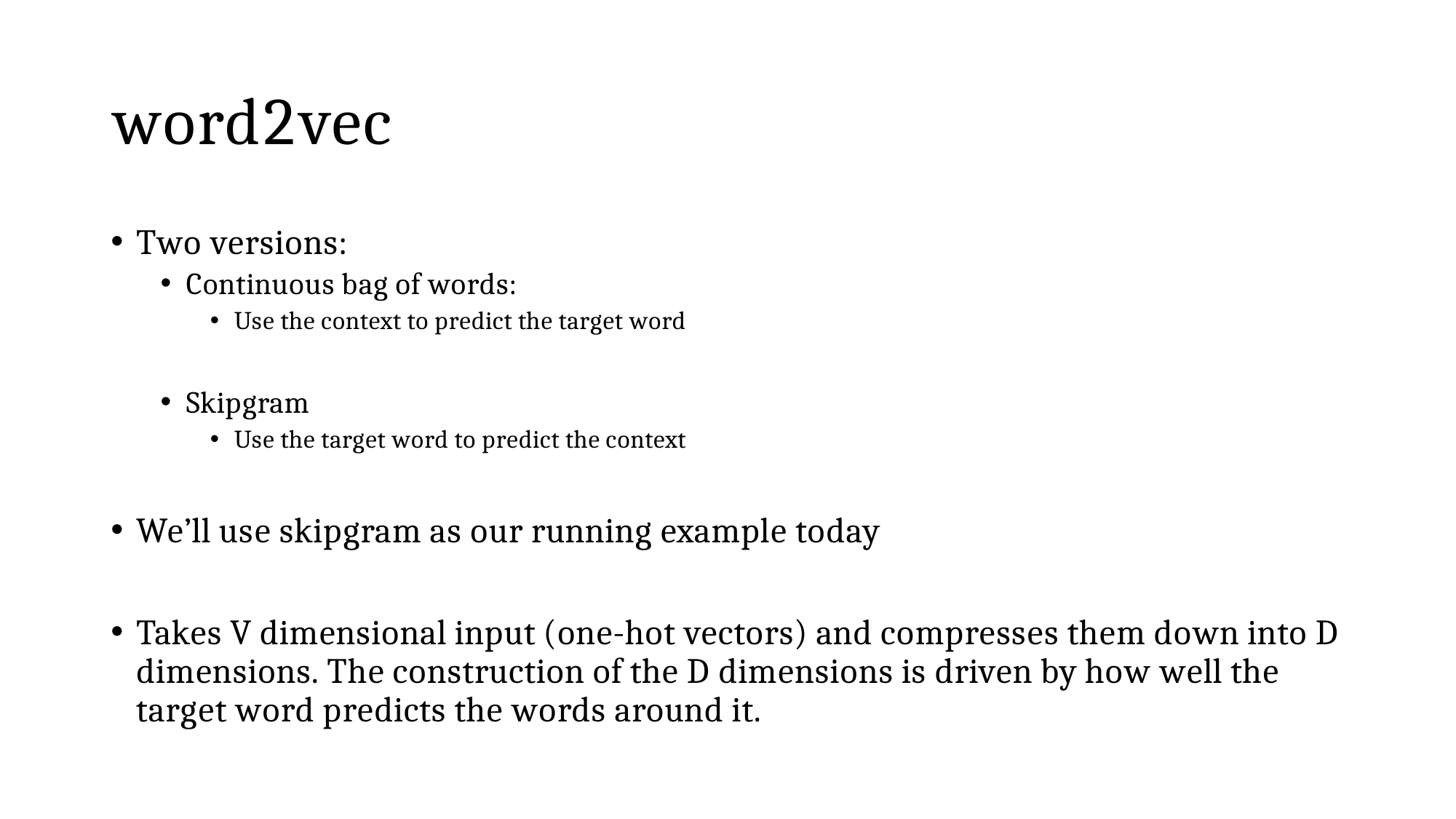

# word2vec
Two versions:
Continuous bag of words:
Use the context to predict the target word

Skipgram
Use the target word to predict the context

We’ll use skipgram as our running example today

Takes V dimensional input (one-hot vectors) and compresses them down into D dimensions. The construction of the D dimensions is driven by how well the target word predicts the words around it.